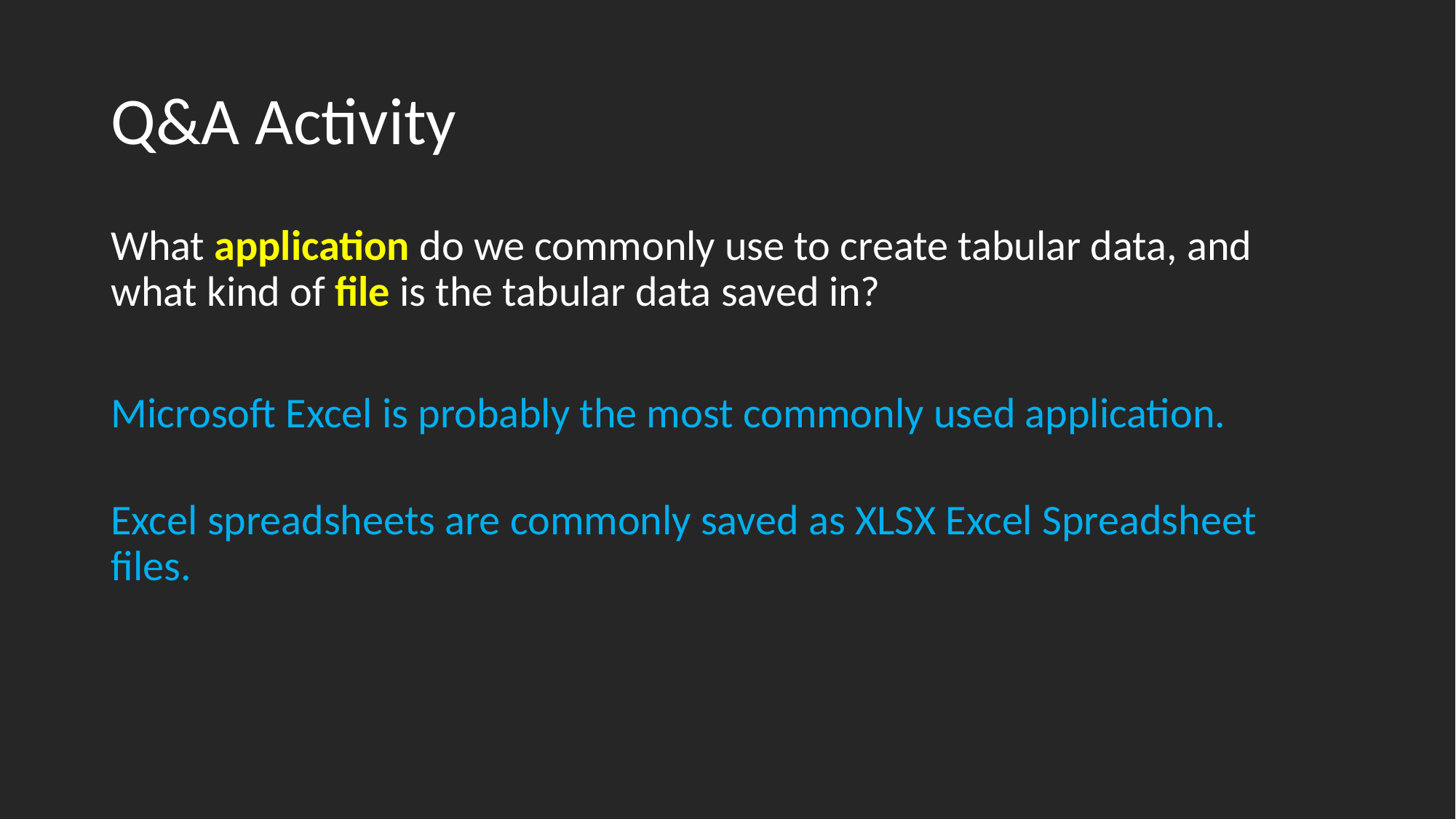

# Q&A Activity
What application do we commonly use to create tabular data, and what kind of file is the tabular data saved in?

Microsoft Excel is probably the most commonly used application.
Excel spreadsheets are commonly saved as XLSX Excel Spreadsheet files.